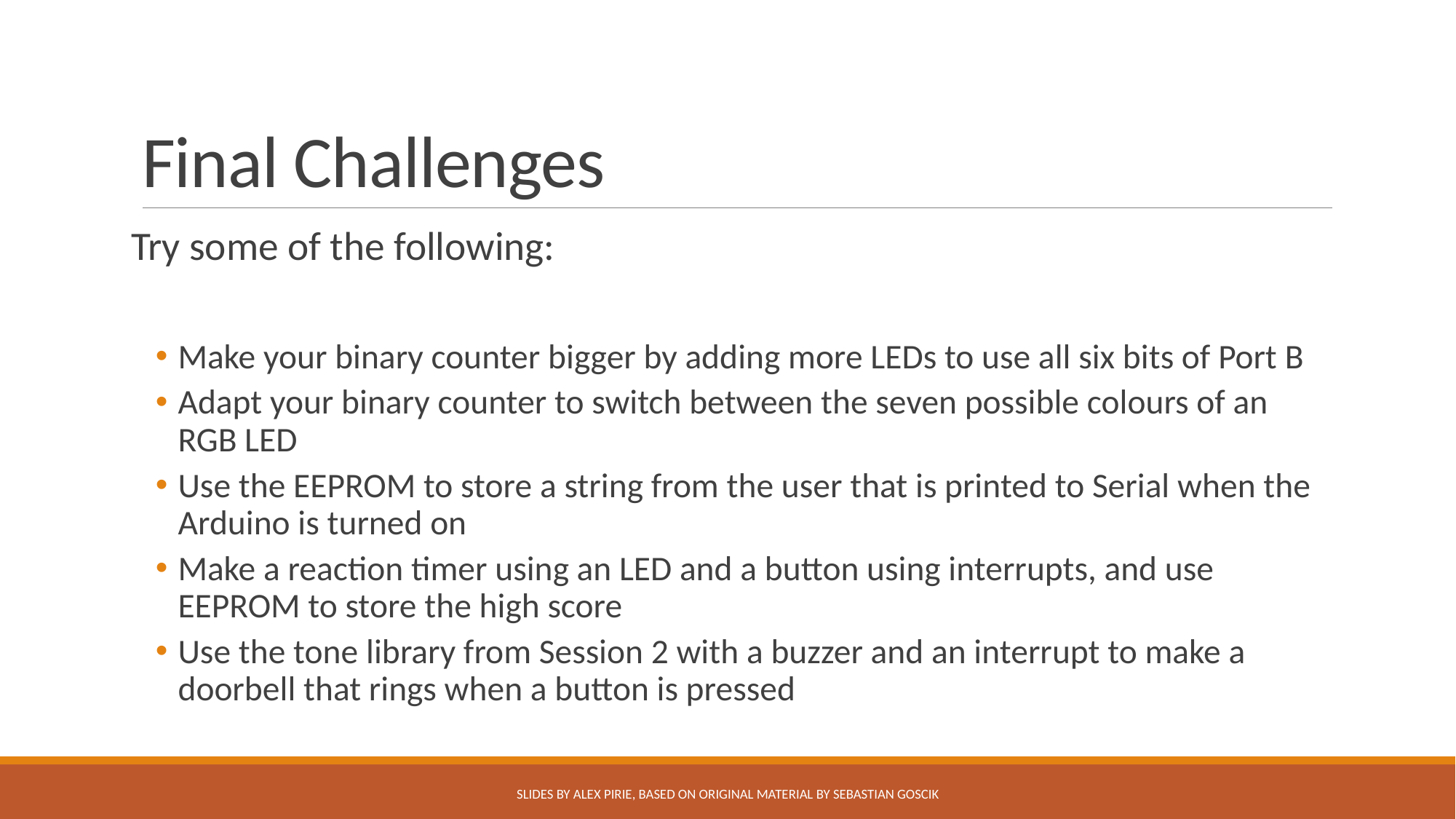

# Final Challenges
Try some of the following:

Make your binary counter bigger by adding more LEDs to use all six bits of Port B
Adapt your binary counter to switch between the seven possible colours of an RGB LED
Use the EEPROM to store a string from the user that is printed to Serial when the Arduino is turned on
Make a reaction timer using an LED and a button using interrupts, and use EEPROM to store the high score
Use the tone library from Session 2 with a buzzer and an interrupt to make a doorbell that rings when a button is pressed

Slides by Alex Pirie, based on original material by Sebastian Goscik